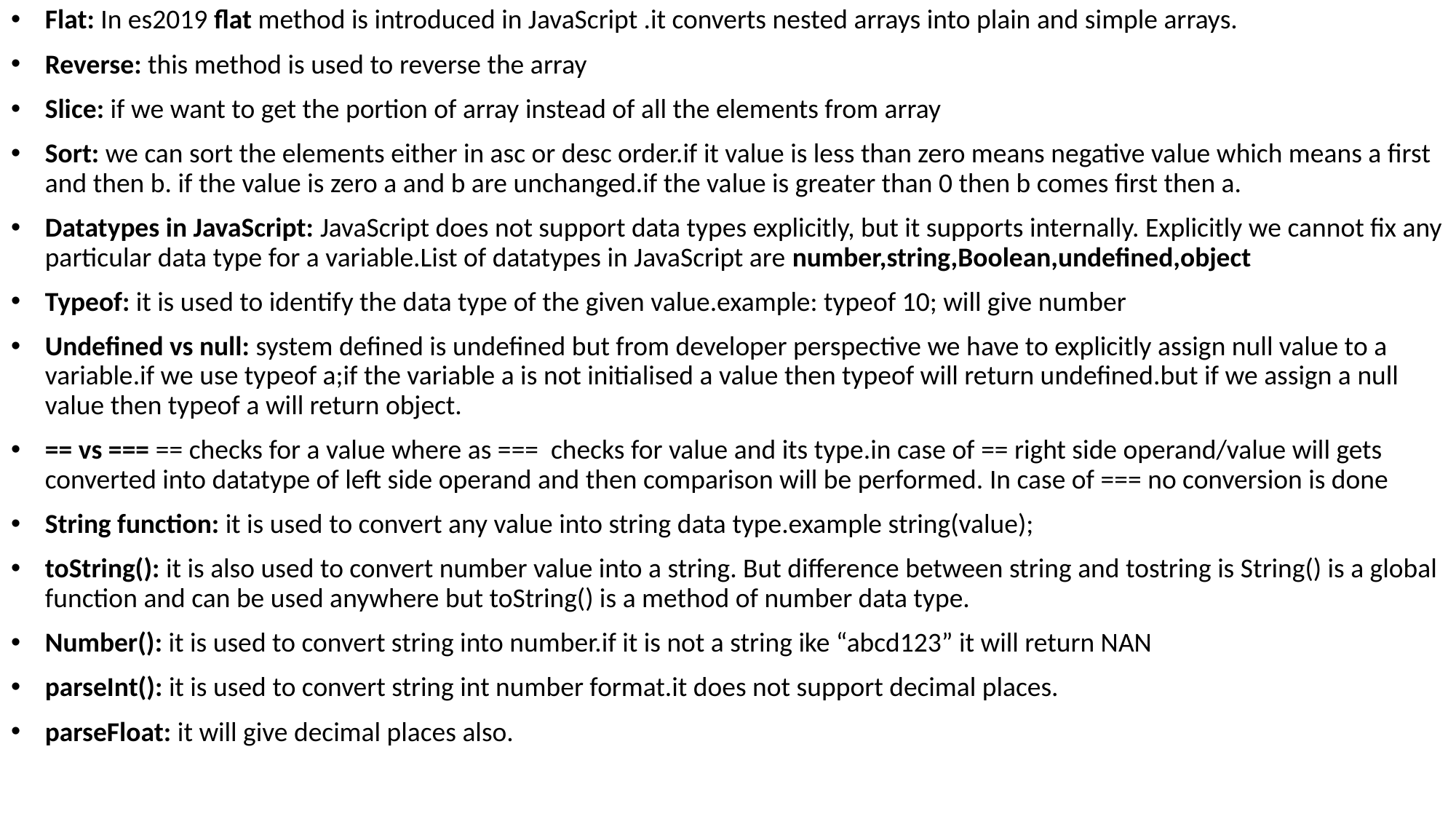

Flat: In es2019 flat method is introduced in JavaScript .it converts nested arrays into plain and simple arrays.
Reverse: this method is used to reverse the array
Slice: if we want to get the portion of array instead of all the elements from array
Sort: we can sort the elements either in asc or desc order.if it value is less than zero means negative value which means a first and then b. if the value is zero a and b are unchanged.if the value is greater than 0 then b comes first then a.
Datatypes in JavaScript: JavaScript does not support data types explicitly, but it supports internally. Explicitly we cannot fix any particular data type for a variable.List of datatypes in JavaScript are number,string,Boolean,undefined,object
Typeof: it is used to identify the data type of the given value.example: typeof 10; will give number
Undefined vs null: system defined is undefined but from developer perspective we have to explicitly assign null value to a variable.if we use typeof a;if the variable a is not initialised a value then typeof will return undefined.but if we assign a null value then typeof a will return object.
== vs === == checks for a value where as ===  checks for value and its type.in case of == right side operand/value will gets converted into datatype of left side operand and then comparison will be performed. In case of === no conversion is done
String function: it is used to convert any value into string data type.example string(value);
toString(): it is also used to convert number value into a string. But difference between string and tostring is String() is a global function and can be used anywhere but toString() is a method of number data type.
Number(): it is used to convert string into number.if it is not a string ike “abcd123” it will return NAN
parseInt(): it is used to convert string int number format.it does not support decimal places.
parseFloat: it will give decimal places also.